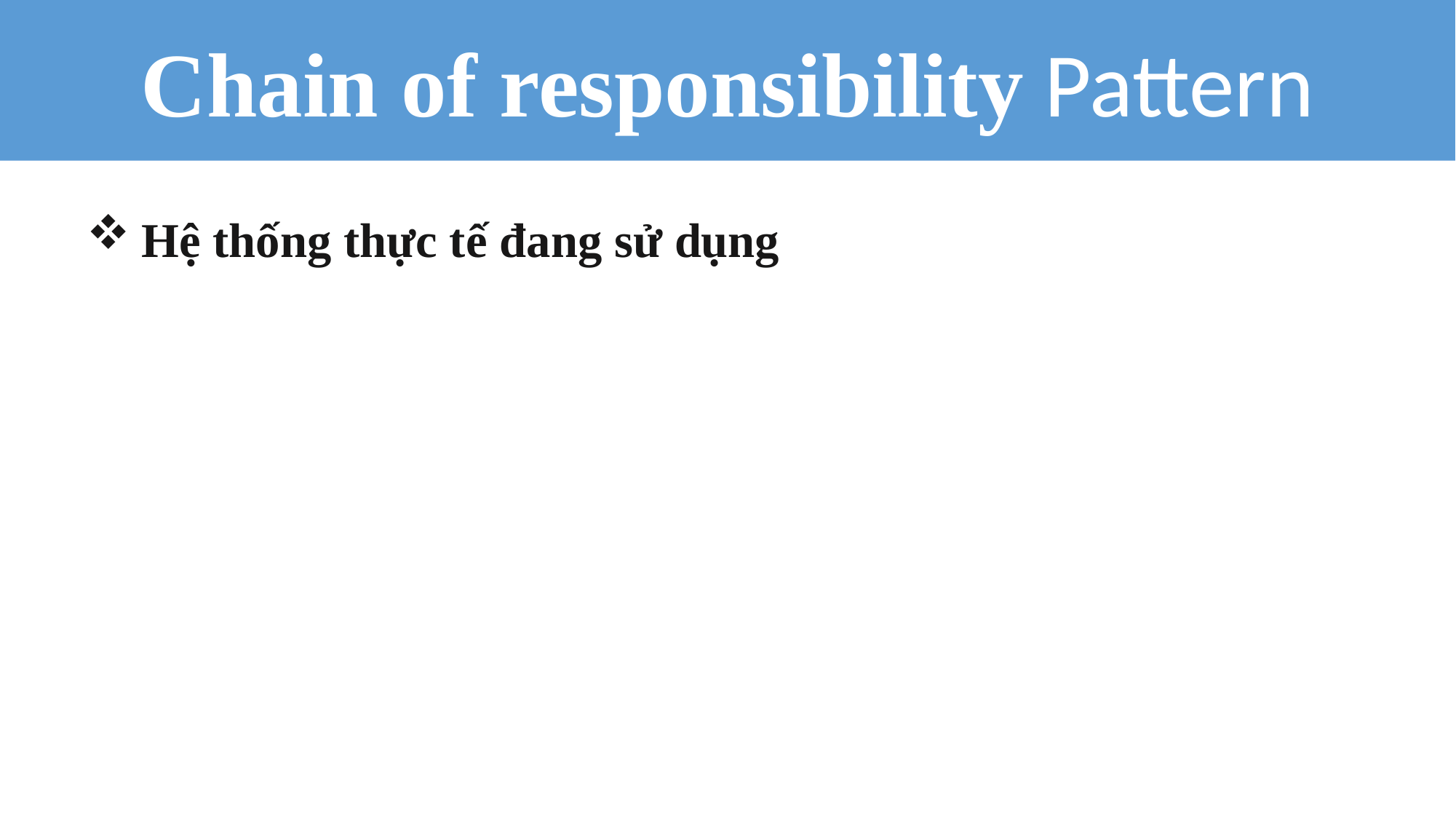

Chain of responsibility Pattern
Hệ thống thực tế đang sử dụng